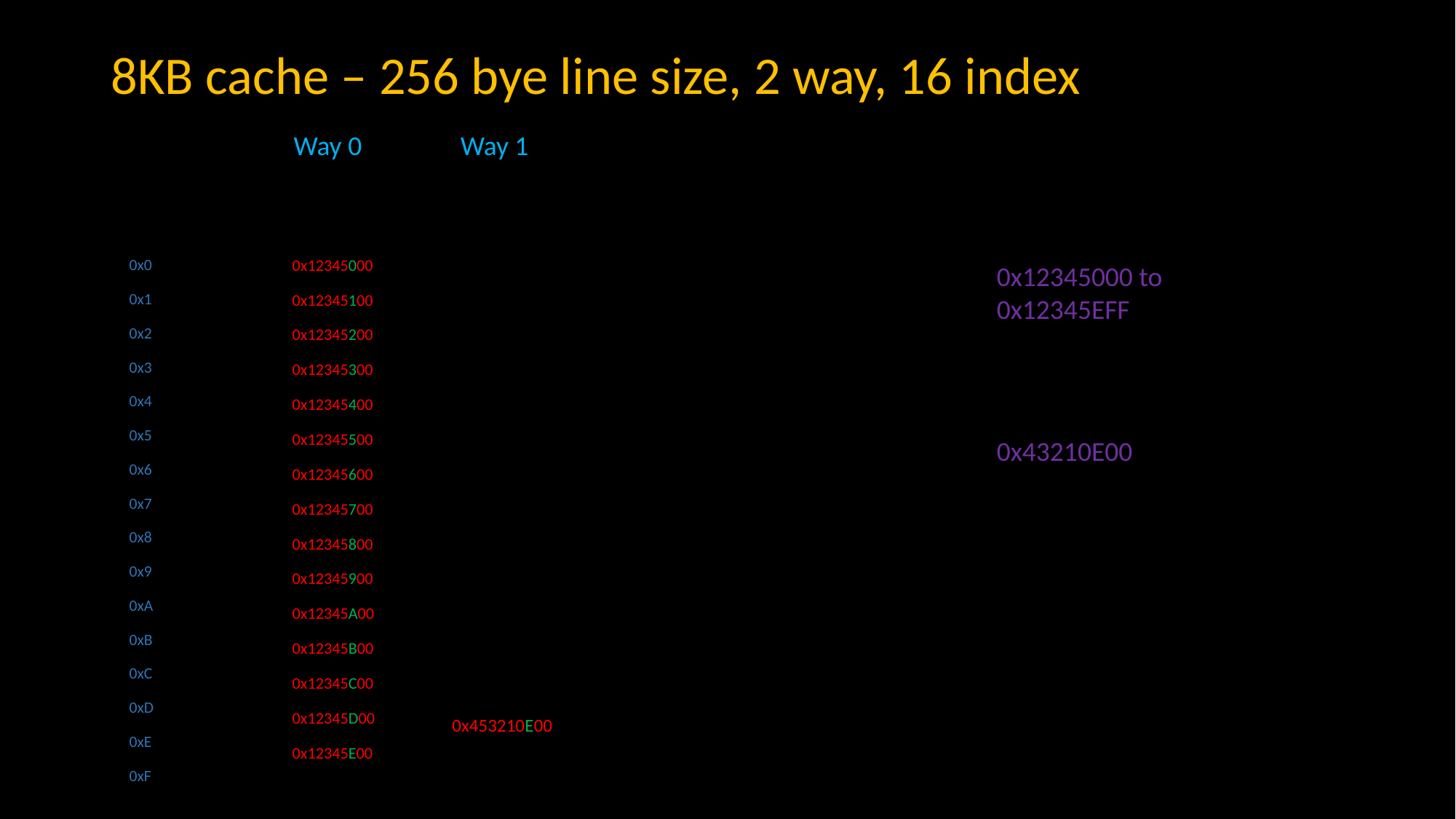

# 8KB cache – 256 bye line size, 2 way, 16 index
   Way 0                Way 1
0x0
0x1
0x2
0x3
0x4
0x5
0x6
0x7
0x8
0x9
0xA
0xB
0xC
0xD
0xE
0xF
0x12345000
0x12345100
0x12345200
0x12345300
0x12345400
0x12345500
0x12345600
0x12345700
0x12345800
0x12345900
0x12345A00
0x12345B00
0x12345C00
0x12345D00
0x12345E00

0x12345000 to 0x12345EFF

0x43210E00
0x453210E00